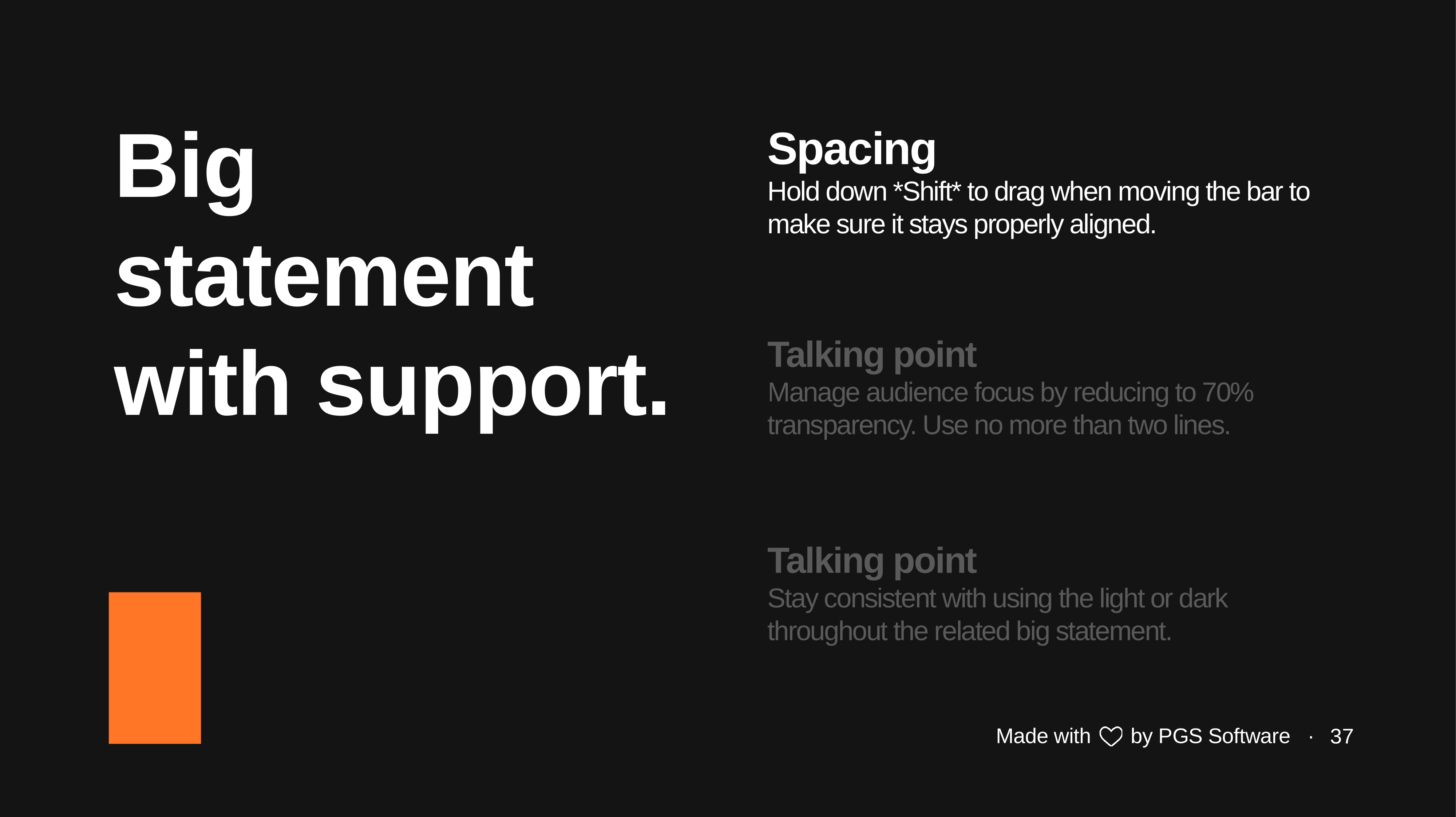

Big statement with support.
Spacing
Hold down *Shift* to drag when moving the bar to make sure it stays properly aligned.

Talking point
Manage audience focus by reducing to 70% transparency. Use no more than two lines.
Talking point
Stay consistent with using the light or dark throughout the related big statement.
37